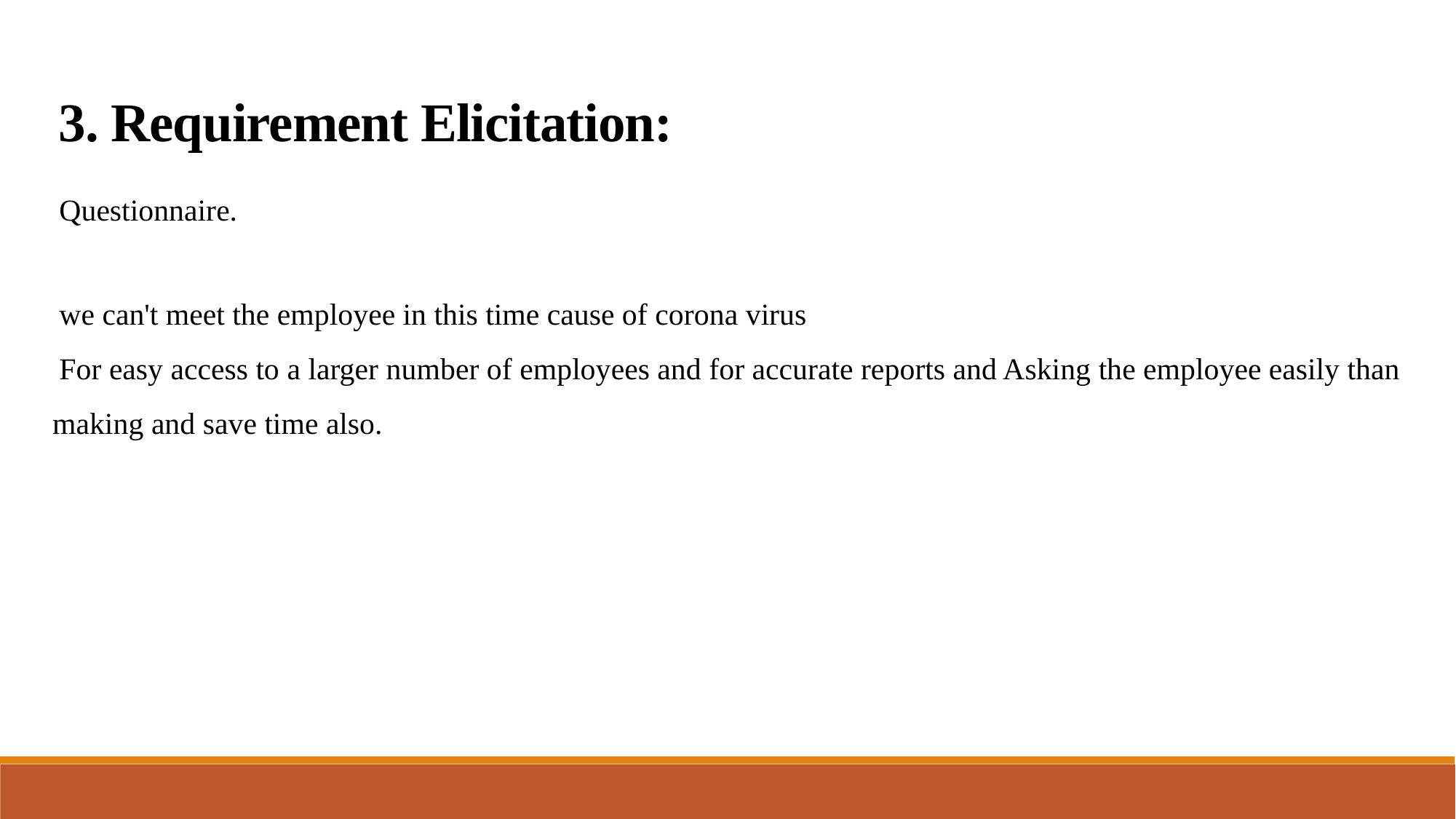

3. Requirement Elicitation:
Questionnaire.

we can't meet the employee in this time cause of corona virus
For easy access to a larger number of employees and for accurate reports and Asking the employee easily than making and save time also.